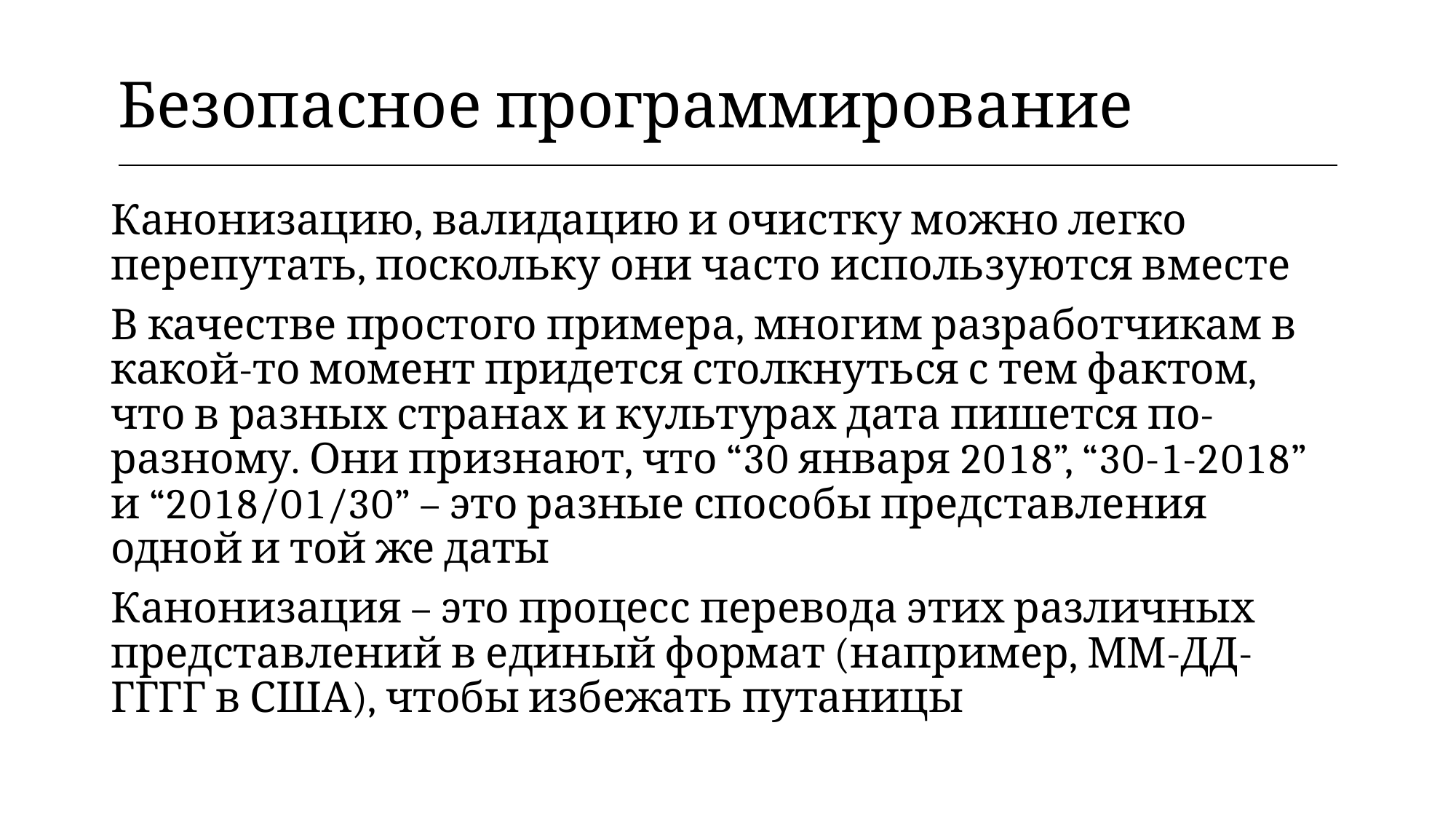

| Безопасное программирование |
| --- |
Канонизацию, валидацию и очистку можно легко перепутать, поскольку они часто используются вместе
В качестве простого примера, многим разработчикам в какой-то момент придется столкнуться с тем фактом, что в разных странах и культурах дата пишется по-разному. Они признают, что “30 января 2018”, “30-1-2018” и “2018/01/30” – это разные способы представления одной и той же даты
Канонизация – это процесс перевода этих различных представлений в единый формат (например, ММ-ДД-ГГГГ в США), чтобы избежать путаницы